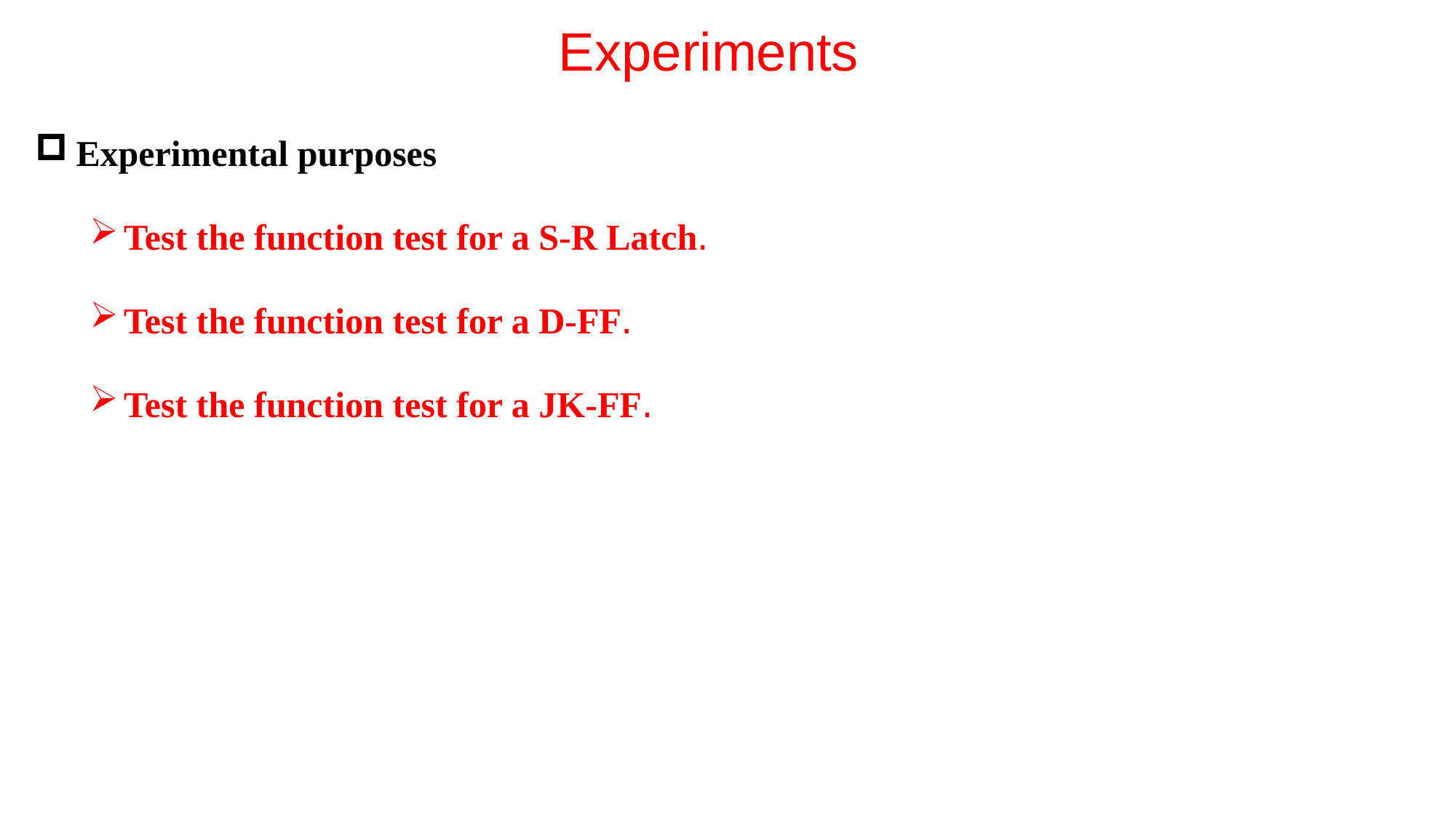

# Experiments
Experimental purposes
Test the function test for a S-R Latch.
Test the function test for a D-FF.
Test the function test for a JK-FF.